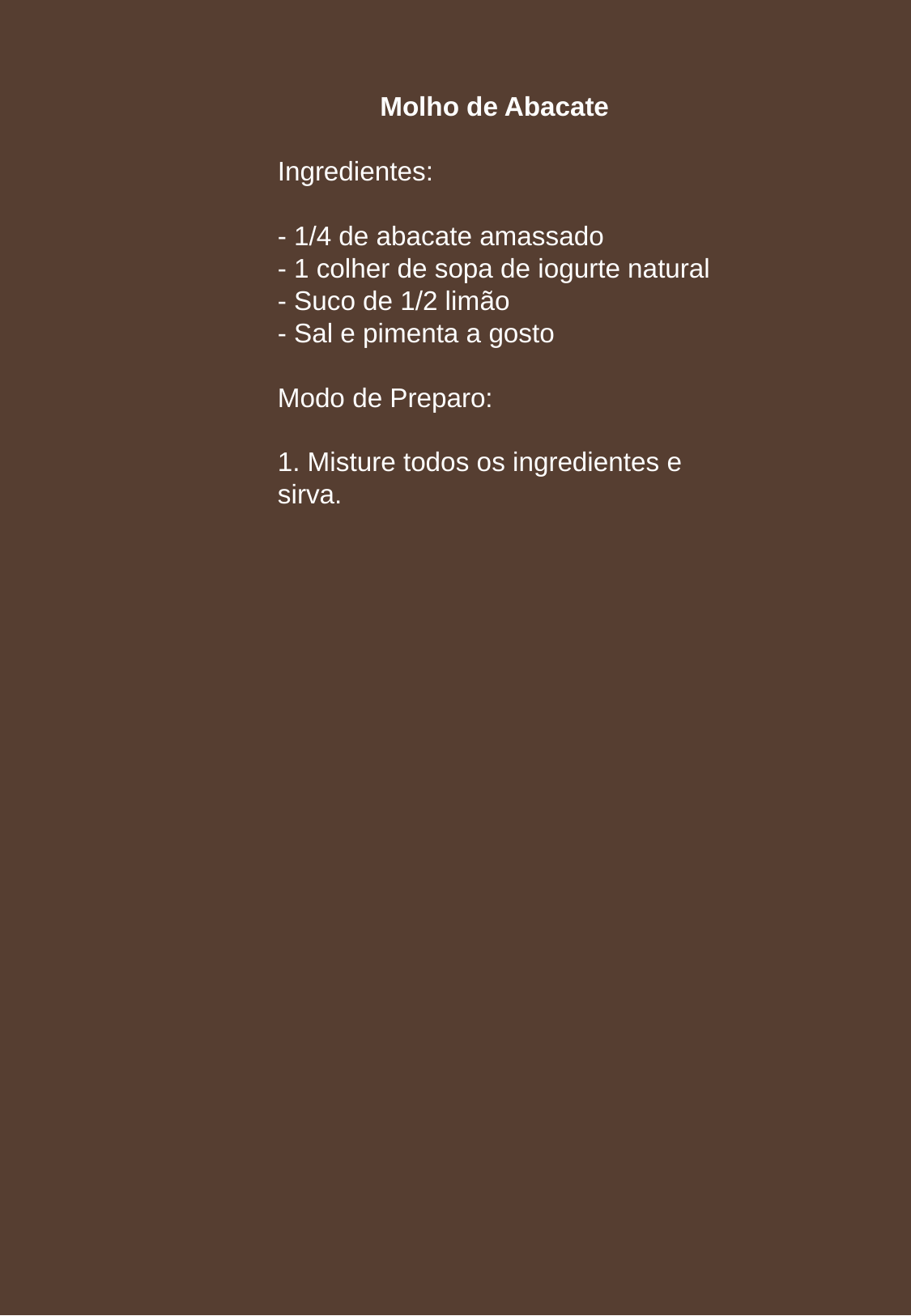

Molho de Abacate

Ingredientes:

- 1/4 de abacate amassado
- 1 colher de sopa de iogurte natural
- Suco de 1/2 limão
- Sal e pimenta a gosto

Modo de Preparo:

1. Misture todos os ingredientes e sirva.